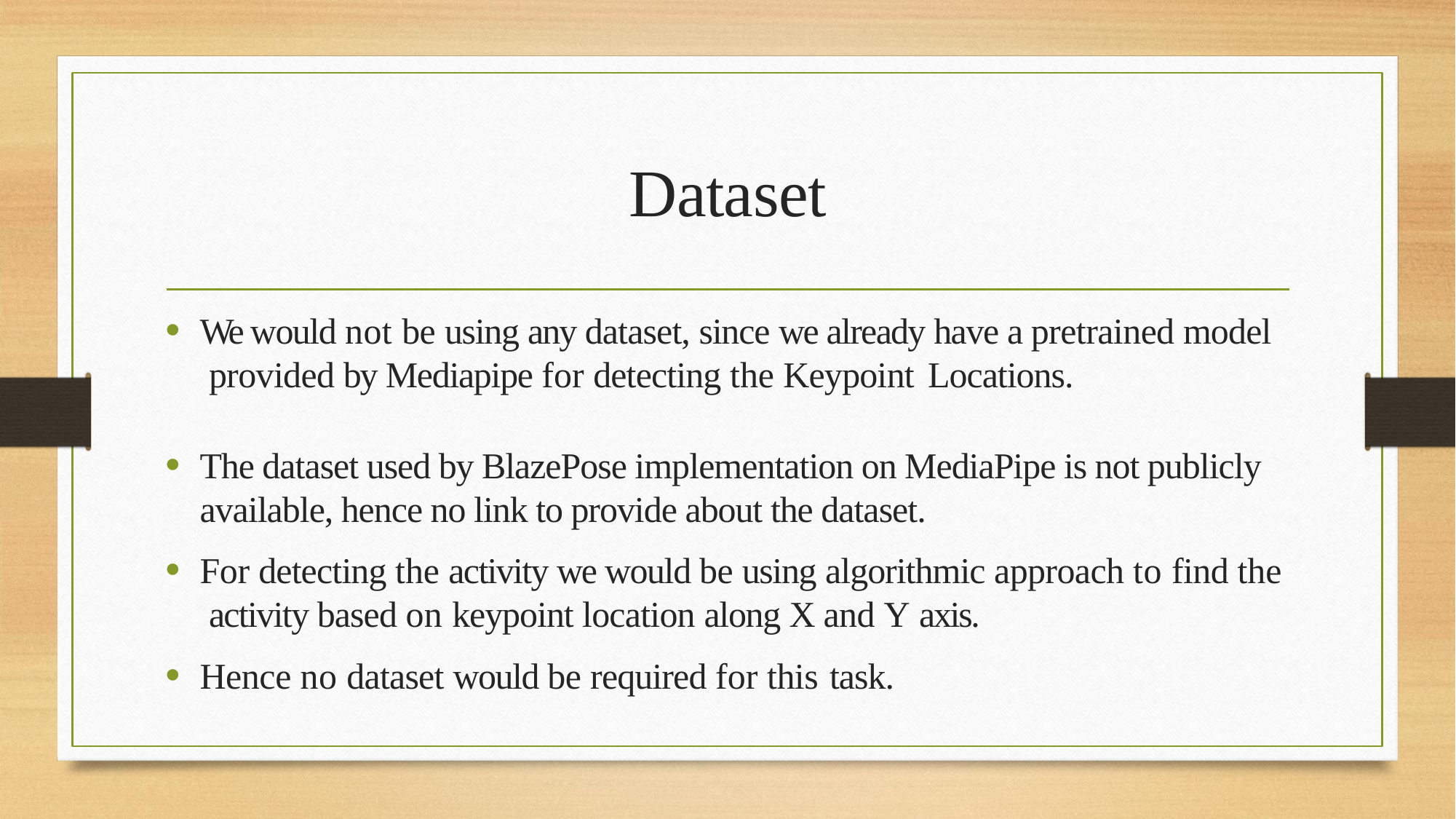

# Dataset
We would not be using any dataset, since we already have a pretrained model  provided by Mediapipe for detecting the Keypoint Locations.

The dataset used by BlazePose implementation on MediaPipe is not publicly available, hence no link to provide about the dataset.
For detecting the activity we would be using algorithmic approach to find the  activity based on keypoint location along X and Y axis.
Hence no dataset would be required for this task.